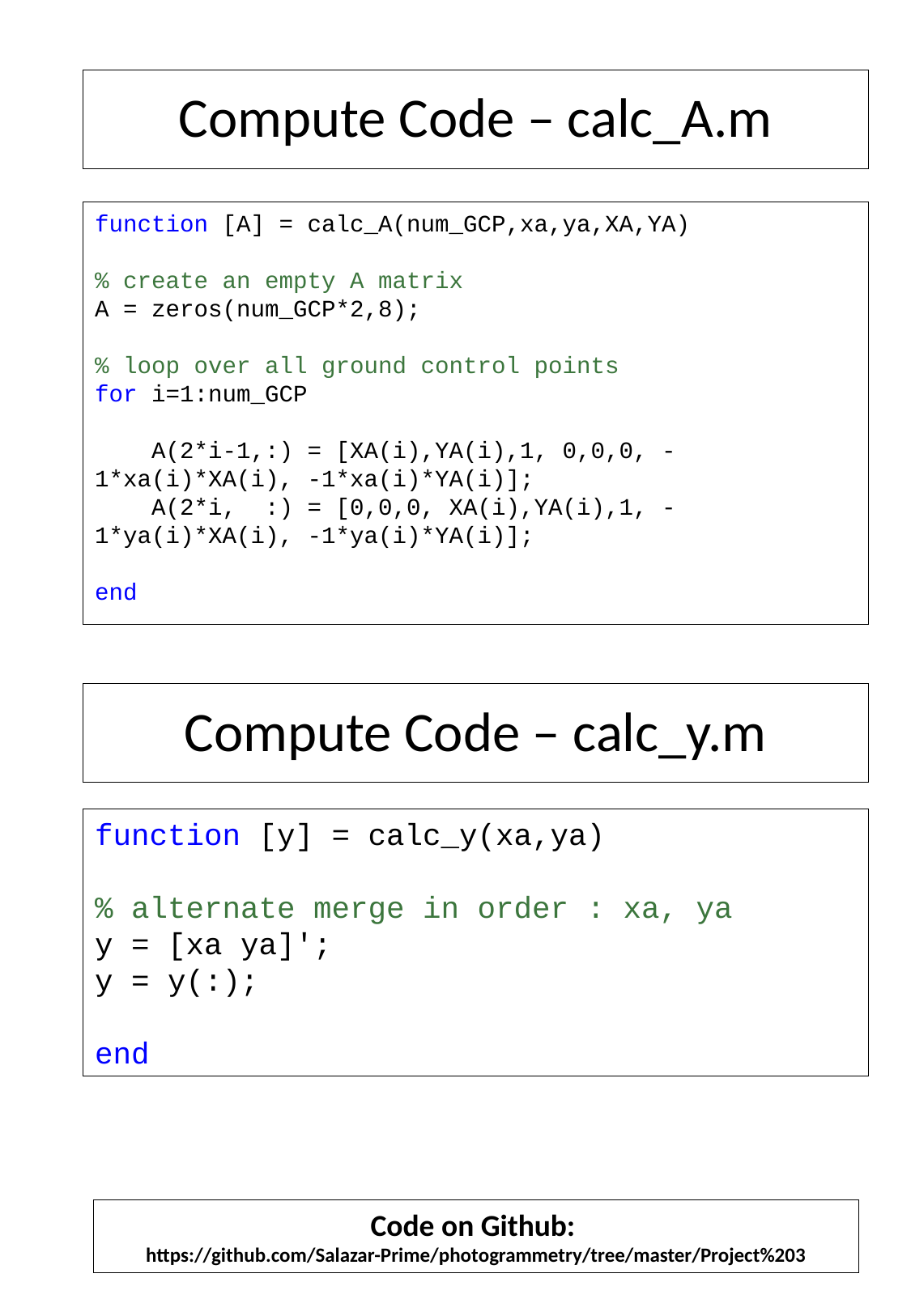

# Compute Code – calc_A.m
function [A] = calc_A(num_GCP,xa,ya,XA,YA)

% create an empty A matrix
A = zeros(num_GCP*2,8);

% loop over all ground control points
for i=1:num_GCP

    A(2*i-1,:) = [XA(i),YA(i),1, 0,0,0, -1*xa(i)*XA(i), -1*xa(i)*YA(i)];
    A(2*i,  :) = [0,0,0, XA(i),YA(i),1, -1*ya(i)*XA(i), -1*ya(i)*YA(i)];

end

Compute Code – calc_y.m
function [y] = calc_y(xa,ya)

% alternate merge in order : xa, ya
y = [xa ya]';
y = y(:);

end
Code on Github:
https://github.com/Salazar-Prime/photogrammetry/tree/master/Project%203